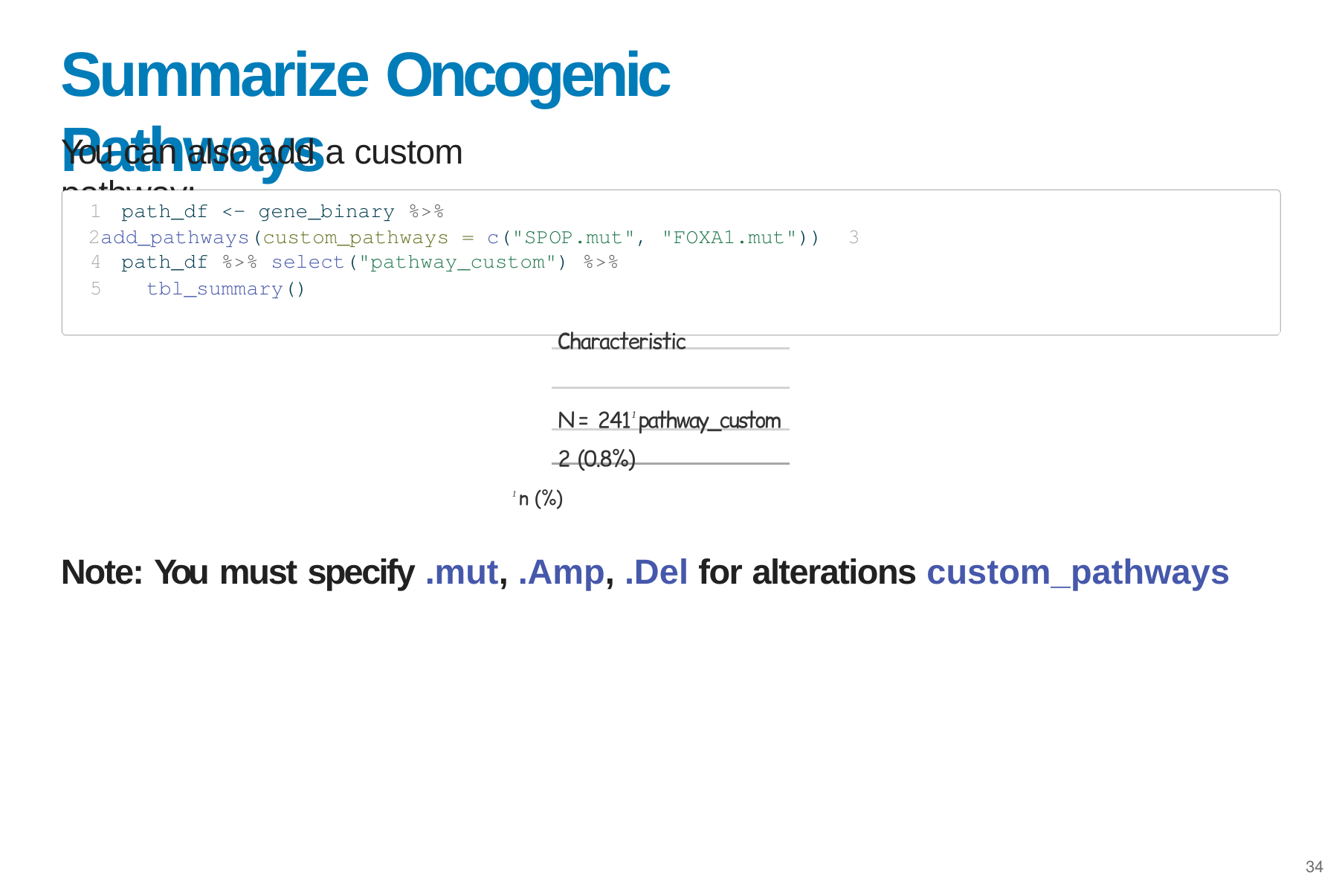

# Summarize Oncogenic Pathways
You can also add a custom pathway:

path_df <- gene_binary %>%
add_pathways(custom_pathways = c("SPOP.mut", "FOXA1.mut"))  3
path_df %>% select("pathway_custom") %>%
tbl_summary()
Characteristic	N = 2411  pathway_custom 2 (0.8%)
1   n (%)

Note: You must specify .mut, .Amp, .Del for alterations custom_pathways
34